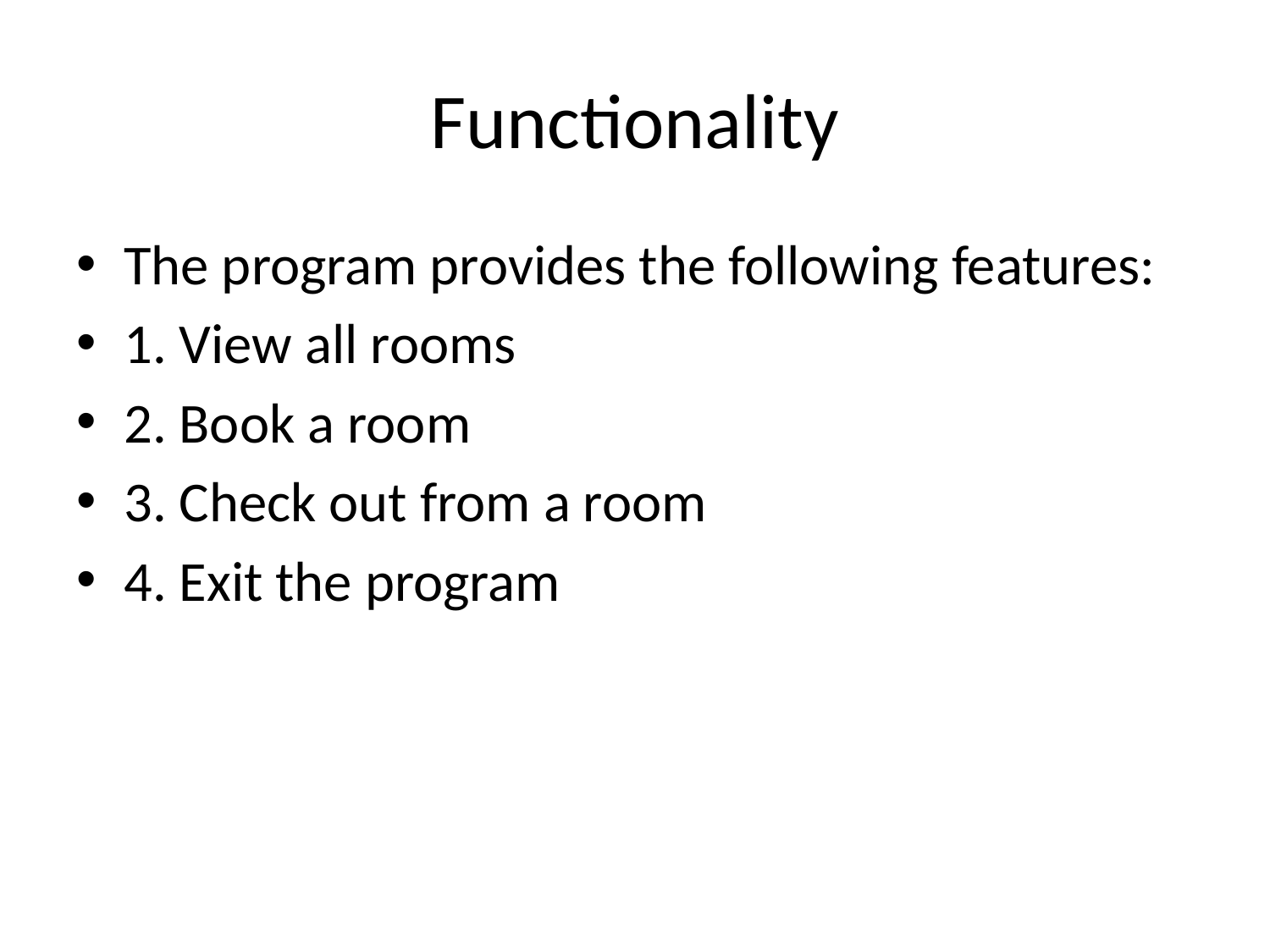

# Functionality
The program provides the following features:
1. View all rooms
2. Book a room
3. Check out from a room
4. Exit the program